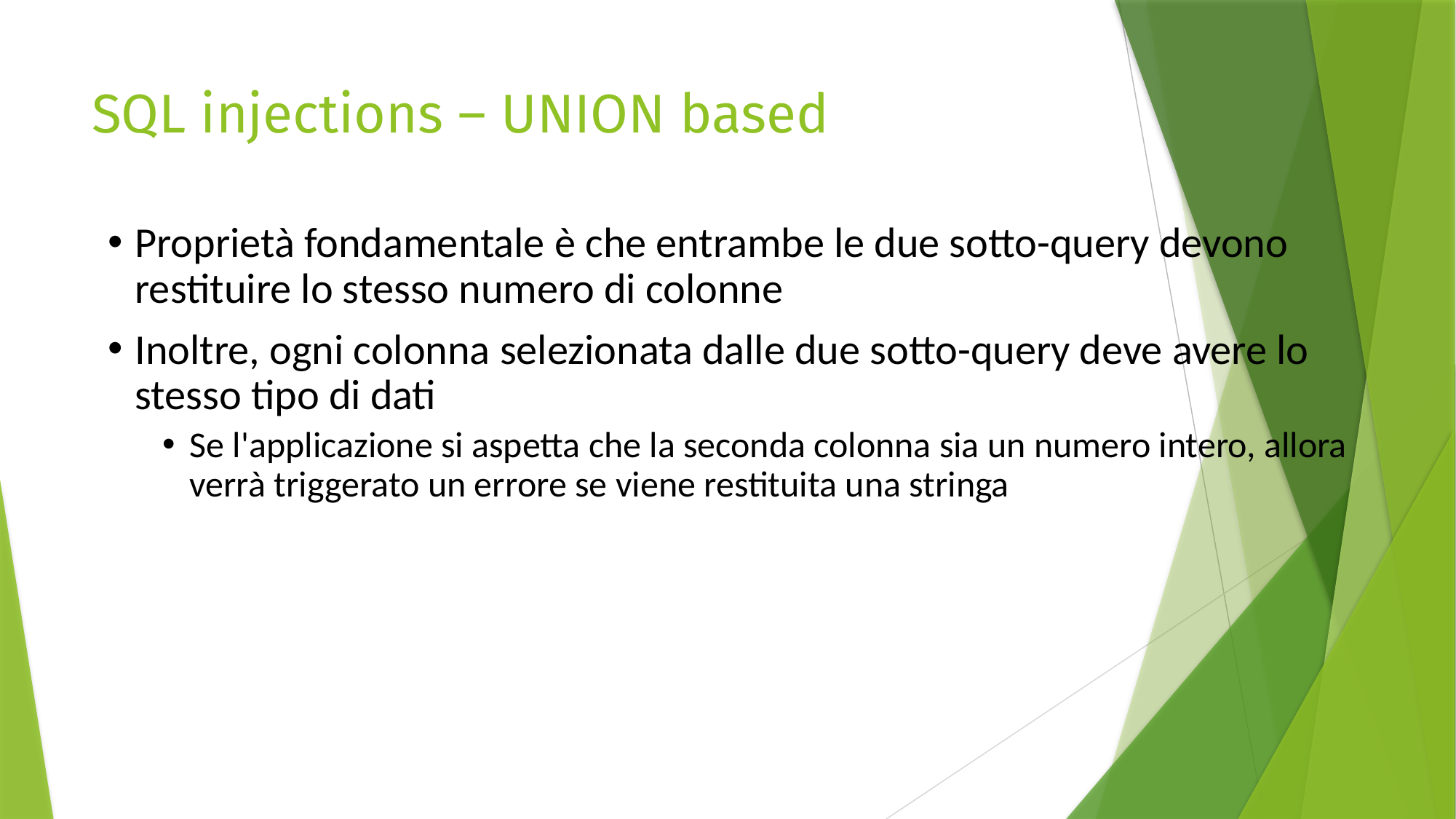

# SQL injections – UNION based
Proprietà fondamentale è che entrambe le due sotto-query devono restituire lo stesso numero di colonne
Inoltre, ogni colonna selezionata dalle due sotto-query deve avere lo stesso tipo di dati
Se l'applicazione si aspetta che la seconda colonna sia un numero intero, allora verrà triggerato un errore se viene restituita una stringa